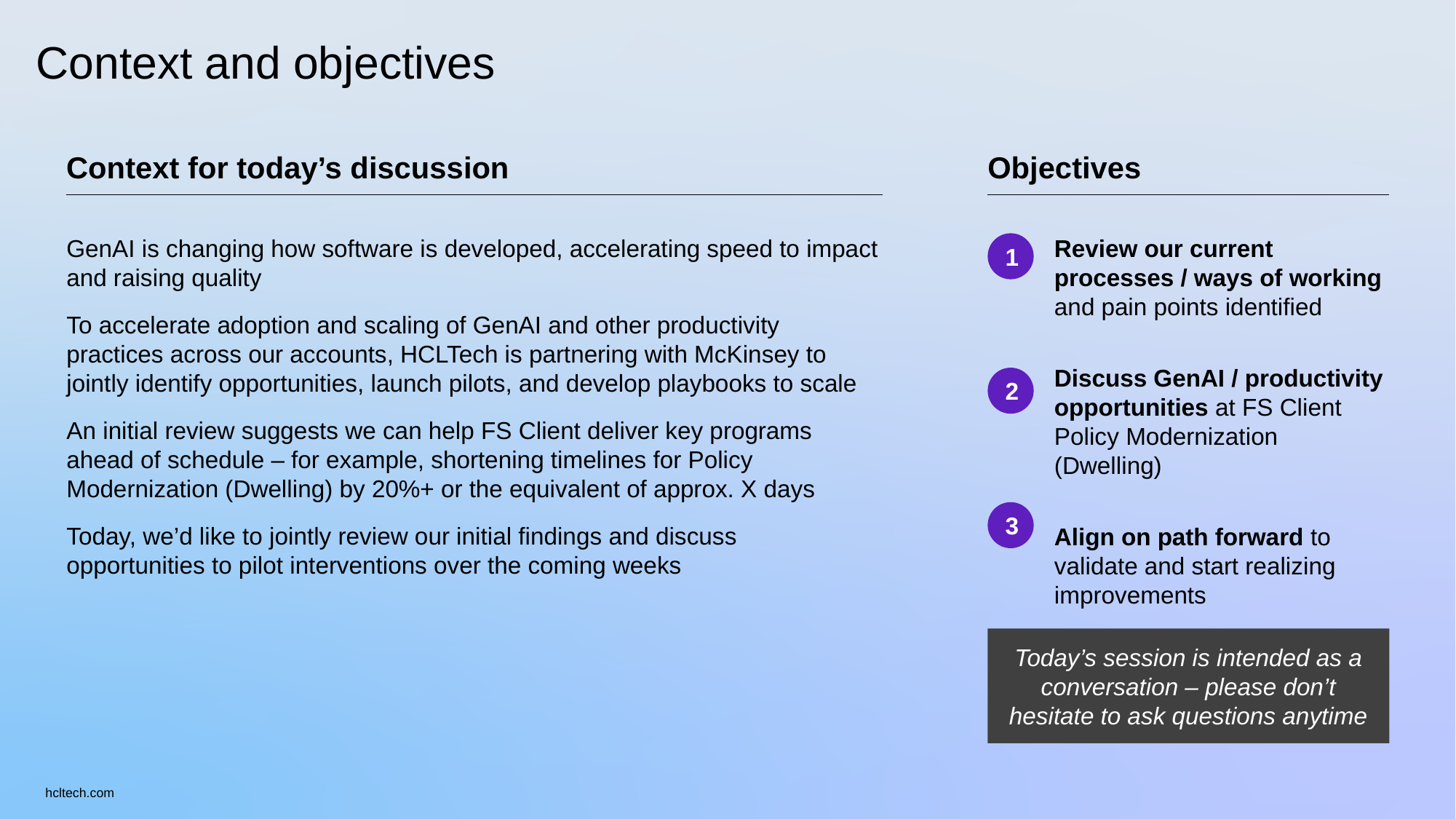

# Context and objectives
Context for today’s discussion
Objectives
GenAI is changing how software is developed, accelerating speed to impact and raising quality
To accelerate adoption and scaling of GenAI and other productivity practices across our accounts, HCLTech is partnering with McKinsey to jointly identify opportunities, launch pilots, and develop playbooks to scale
An initial review suggests we can help FS Client deliver key programs ahead of schedule – for example, shortening timelines for Policy Modernization (Dwelling) by 20%+ or the equivalent of approx. X days
Today, we’d like to jointly review our initial findings and discuss opportunities to pilot interventions over the coming weeks
1
Review our current processes / ways of working and pain points identified
Discuss GenAI / productivity opportunities at FS Client Policy Modernization (Dwelling)
Align on path forward to validate and start realizing improvements
2
3
Today’s session is intended as a conversation – please don’t hesitate to ask questions anytime